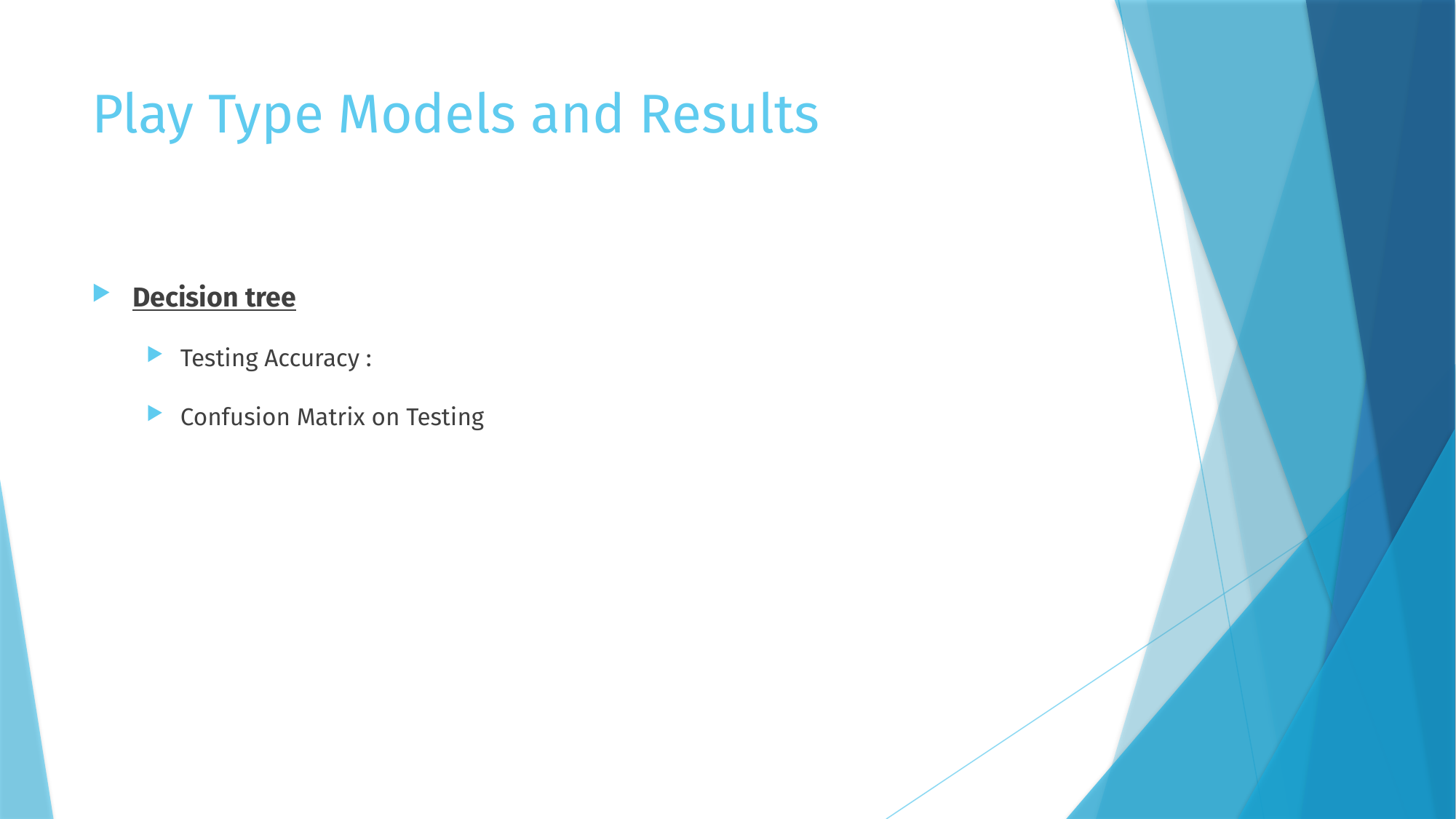

# Play Type Models and Results
Decision tree
Testing Accuracy :
Confusion Matrix on Testing